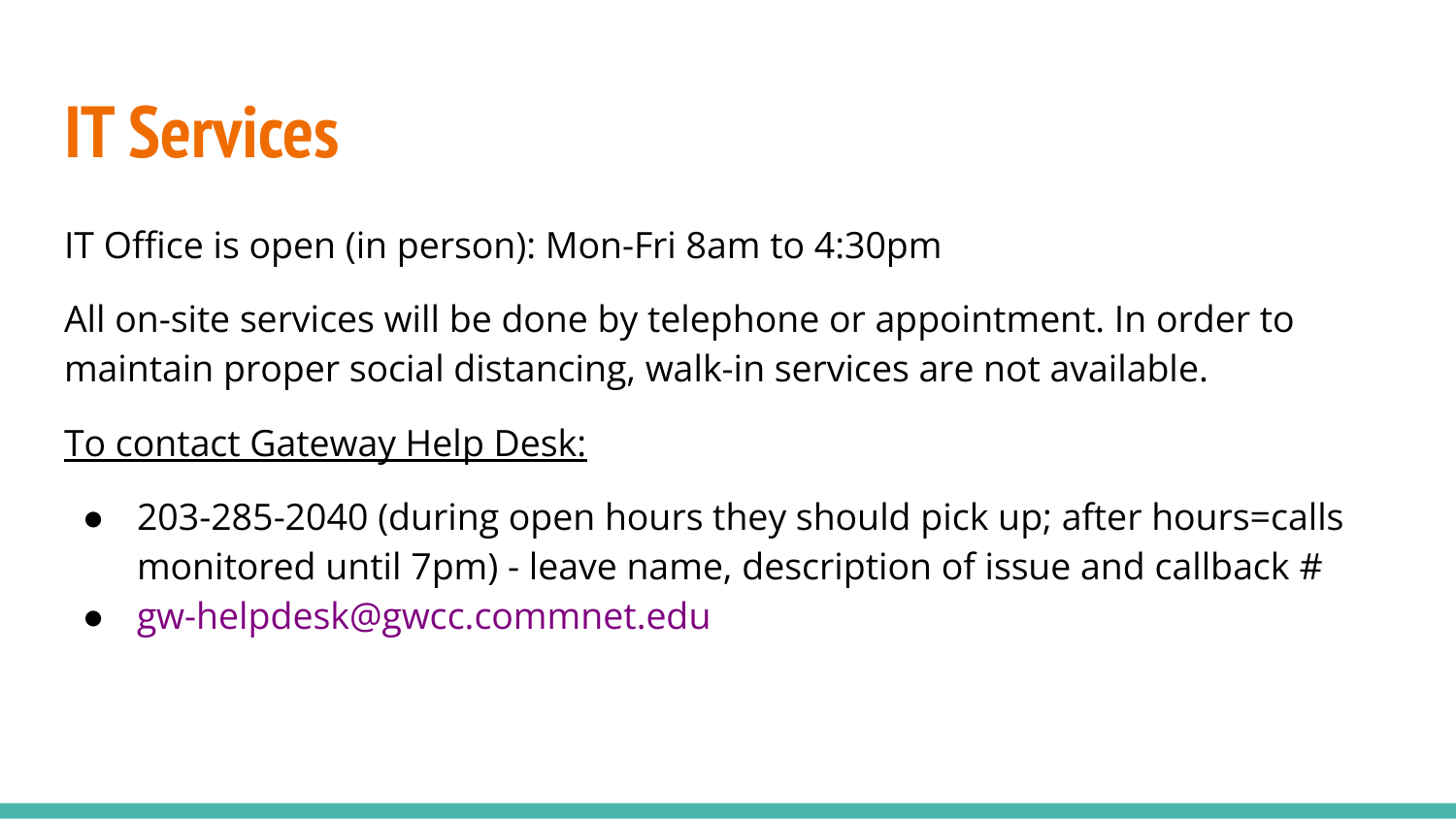

# IT Services
IT Office is open (in person): Mon-Fri 8am to 4:30pm
All on-site services will be done by telephone or appointment. In order to maintain proper social distancing, walk-in services are not available.
To contact Gateway Help Desk:
203-285-2040 (during open hours they should pick up; after hours=calls monitored until 7pm) - leave name, description of issue and callback #
gw-helpdesk@gwcc.commnet.edu